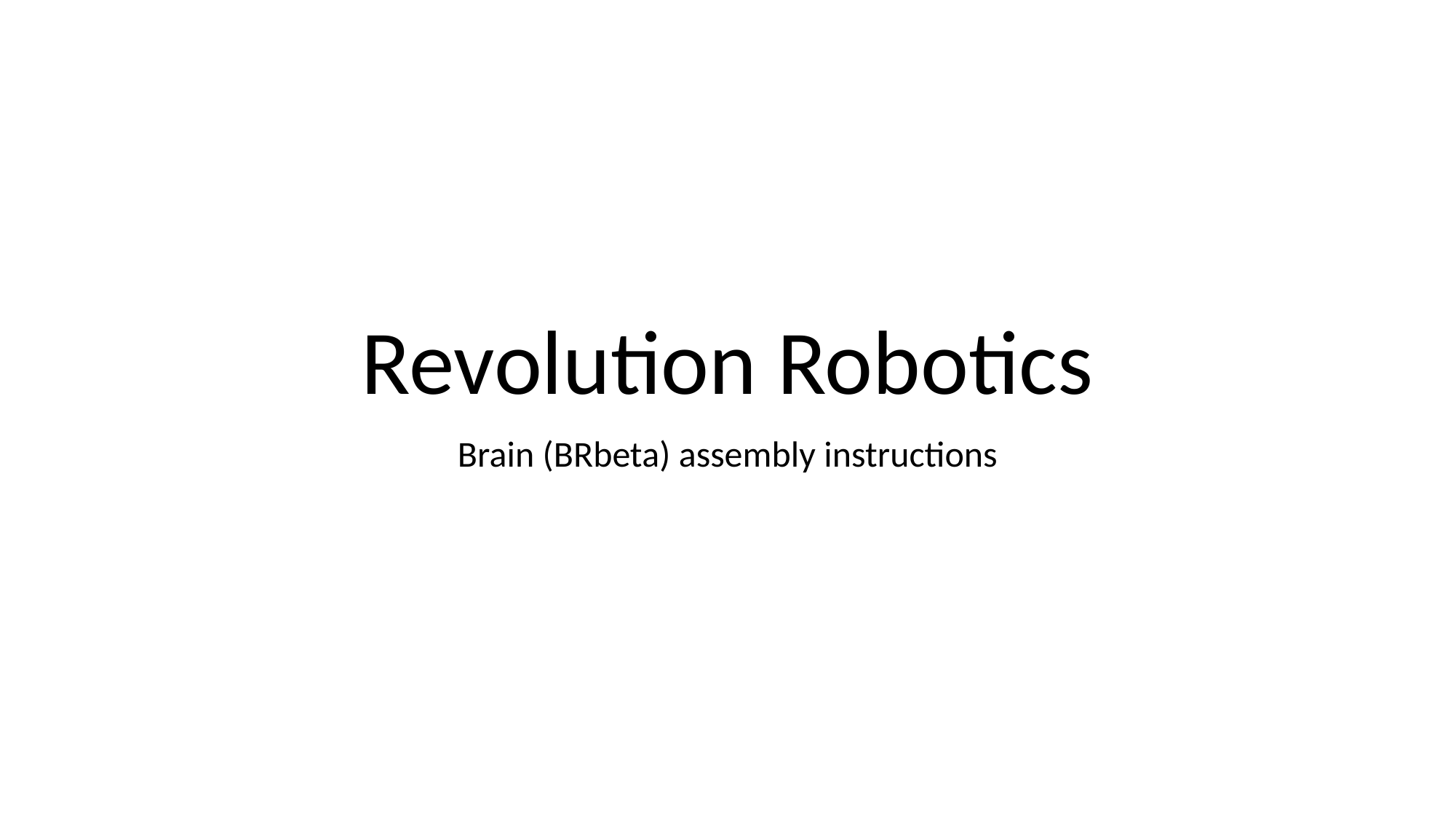

# Revolution Robotics
Brain (BRbeta) assembly instructions